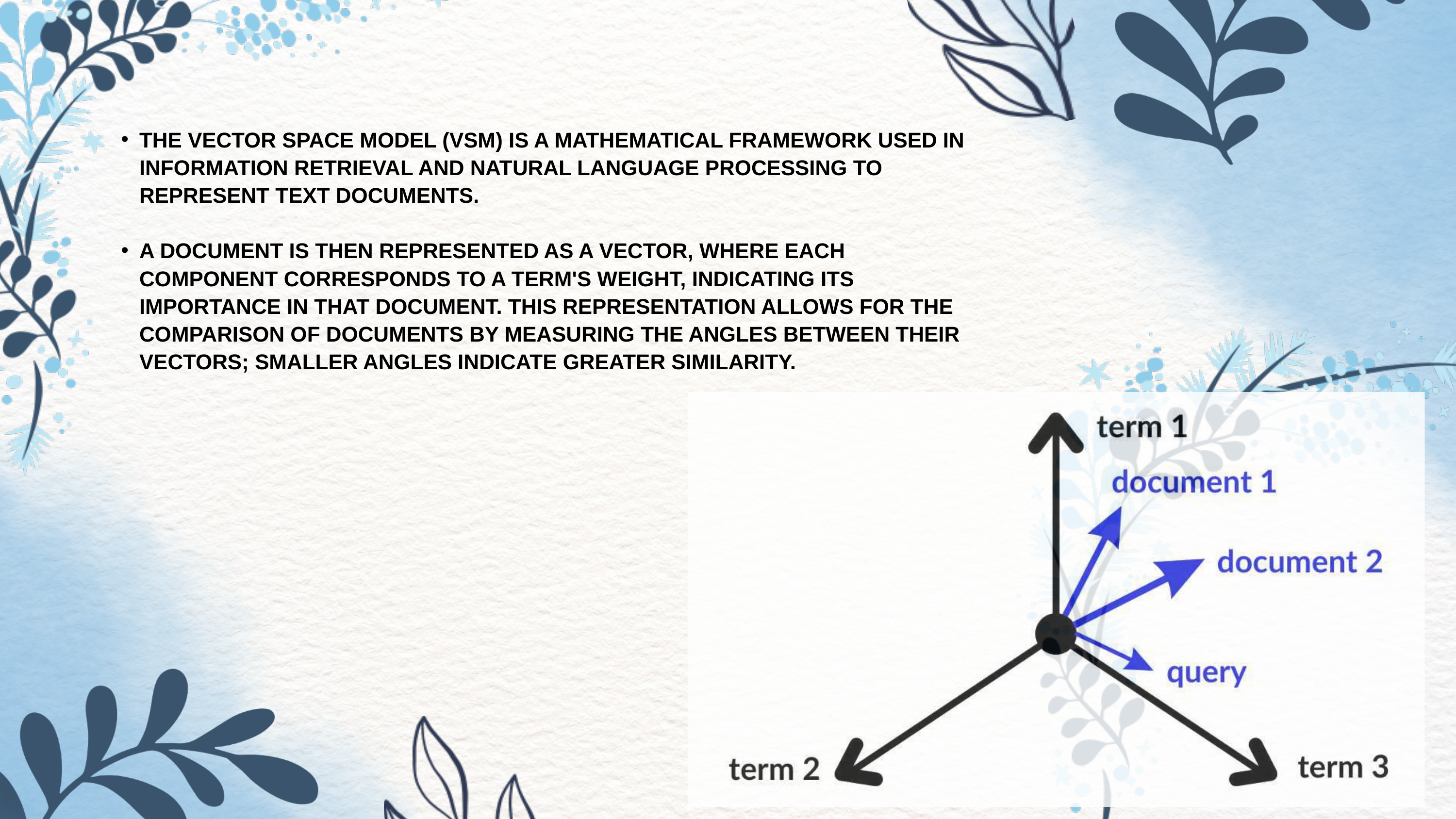

THE VECTOR SPACE MODEL (VSM) IS A MATHEMATICAL FRAMEWORK USED IN INFORMATION RETRIEVAL AND NATURAL LANGUAGE PROCESSING TO REPRESENT TEXT DOCUMENTS.

A DOCUMENT IS THEN REPRESENTED AS A VECTOR, WHERE EACH COMPONENT CORRESPONDS TO A TERM'S WEIGHT, INDICATING ITS IMPORTANCE IN THAT DOCUMENT. THIS REPRESENTATION ALLOWS FOR THE COMPARISON OF DOCUMENTS BY MEASURING THE ANGLES BETWEEN THEIR VECTORS; SMALLER ANGLES INDICATE GREATER SIMILARITY.